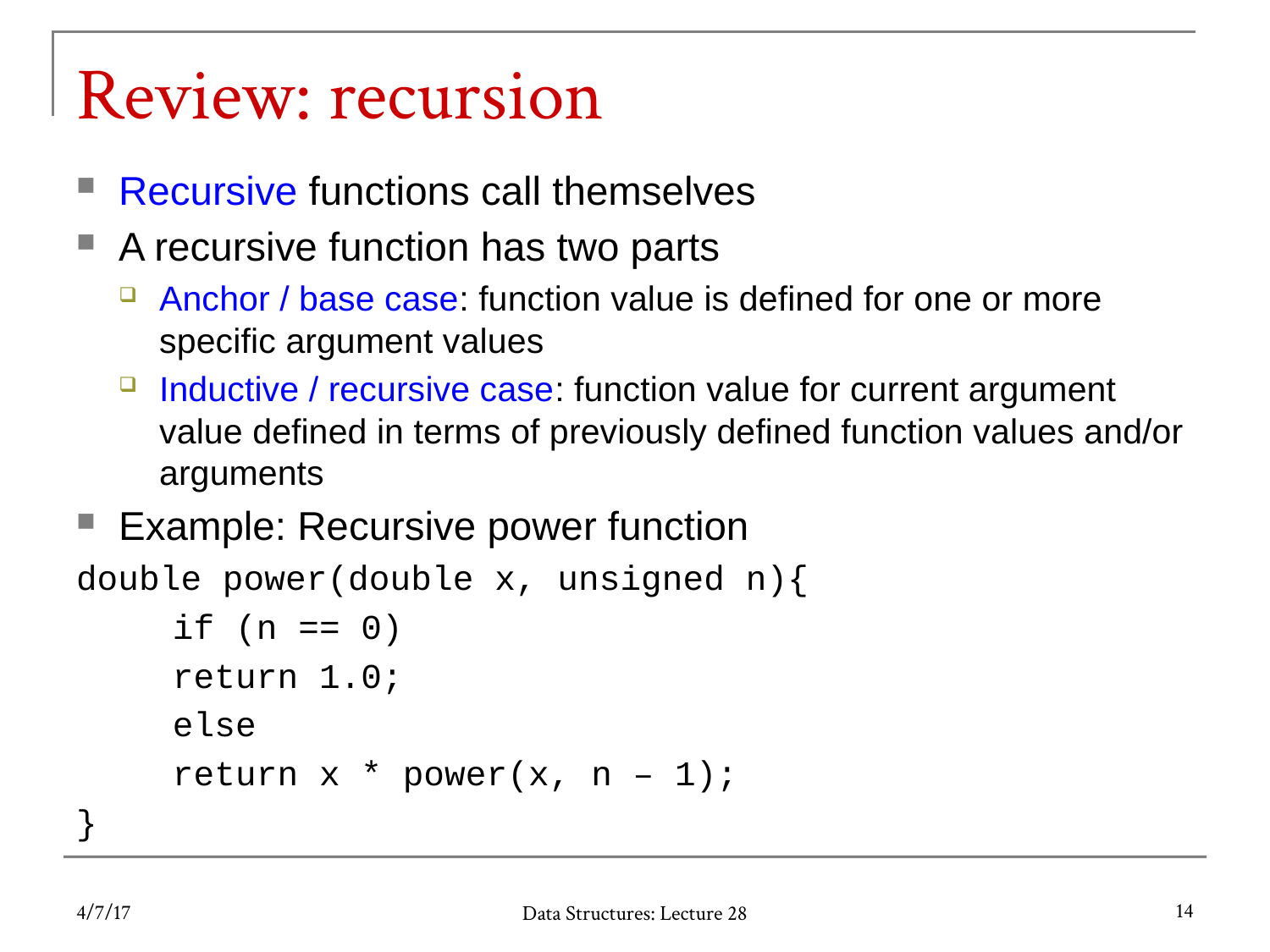

# Review: recursion
Recursive functions call themselves
A recursive function has two parts
Anchor / base case: function value is defined for one or more specific argument values
Inductive / recursive case: function value for current argument value defined in terms of previously defined function values and/or arguments
Example: Recursive power function
double power(double x, unsigned n){
	if (n == 0)
		return 1.0;
	else
		return x * power(x, n – 1);
}
4/7/17
14
Data Structures: Lecture 28